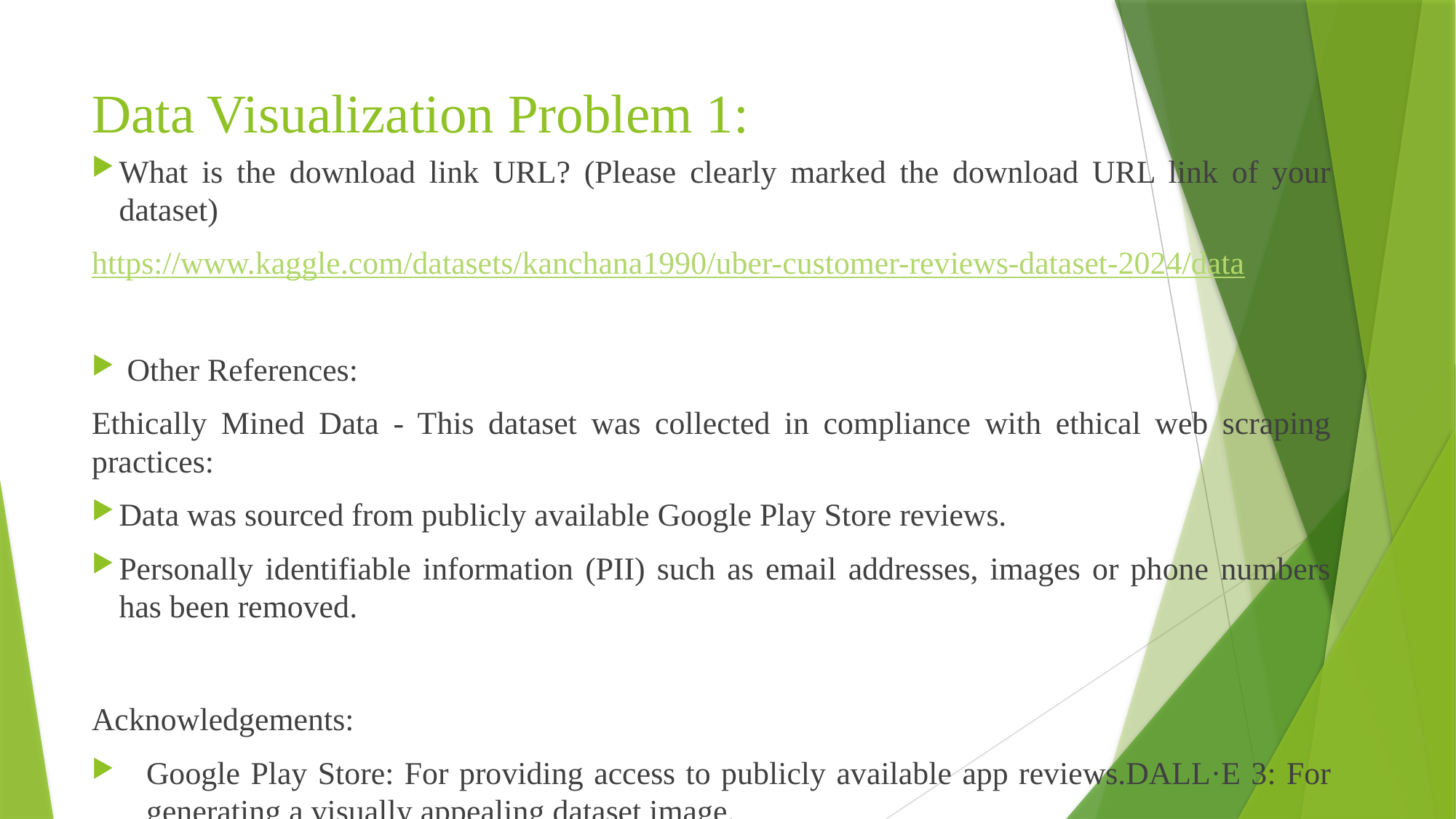

# Data Visualization Problem 1:
What is the download link URL? (Please clearly marked the download URL link of your dataset)
https://www.kaggle.com/datasets/kanchana1990/uber-customer-reviews-dataset-2024/data

 Other References:
Ethically Mined Data - This dataset was collected in compliance with ethical web scraping practices:
Data was sourced from publicly available Google Play Store reviews.
Personally identifiable information (PII) such as email addresses, images or phone numbers has been removed.

Acknowledgements:
Google Play Store: For providing access to publicly available app reviews.DALL·E 3: For generating a visually appealing dataset image.